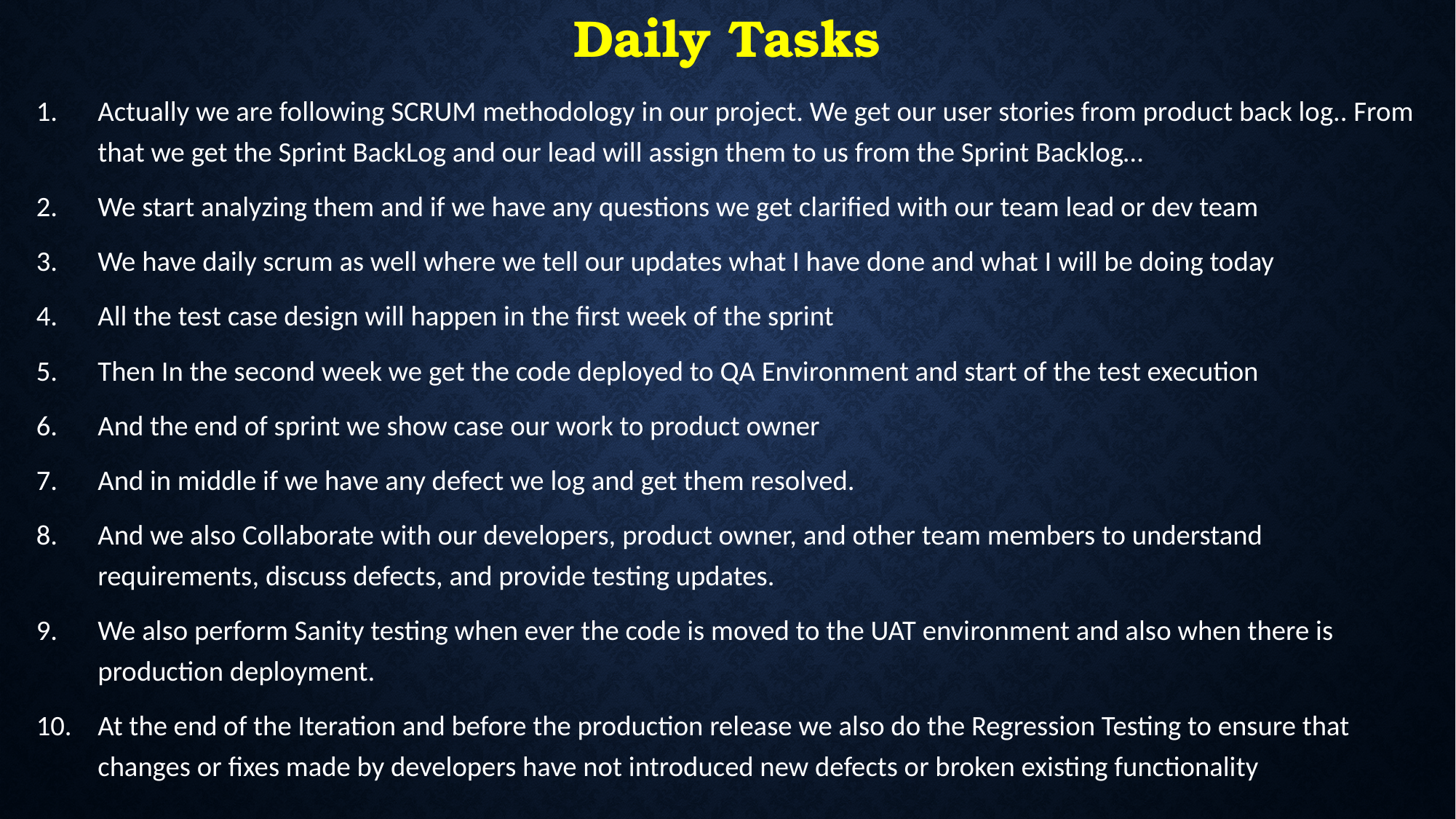

# Daily Tasks
Actually we are following SCRUM methodology in our project. We get our user stories from product back log.. From that we get the Sprint BackLog and our lead will assign them to us from the Sprint Backlog…
We start analyzing them and if we have any questions we get clarified with our team lead or dev team
We have daily scrum as well where we tell our updates what I have done and what I will be doing today
All the test case design will happen in the first week of the sprint
Then In the second week we get the code deployed to QA Environment and start of the test execution
And the end of sprint we show case our work to product owner
And in middle if we have any defect we log and get them resolved.
And we also Collaborate with our developers, product owner, and other team members to understand requirements, discuss defects, and provide testing updates.
We also perform Sanity testing when ever the code is moved to the UAT environment and also when there is production deployment.
At the end of the Iteration and before the production release we also do the Regression Testing to ensure that changes or fixes made by developers have not introduced new defects or broken existing functionality